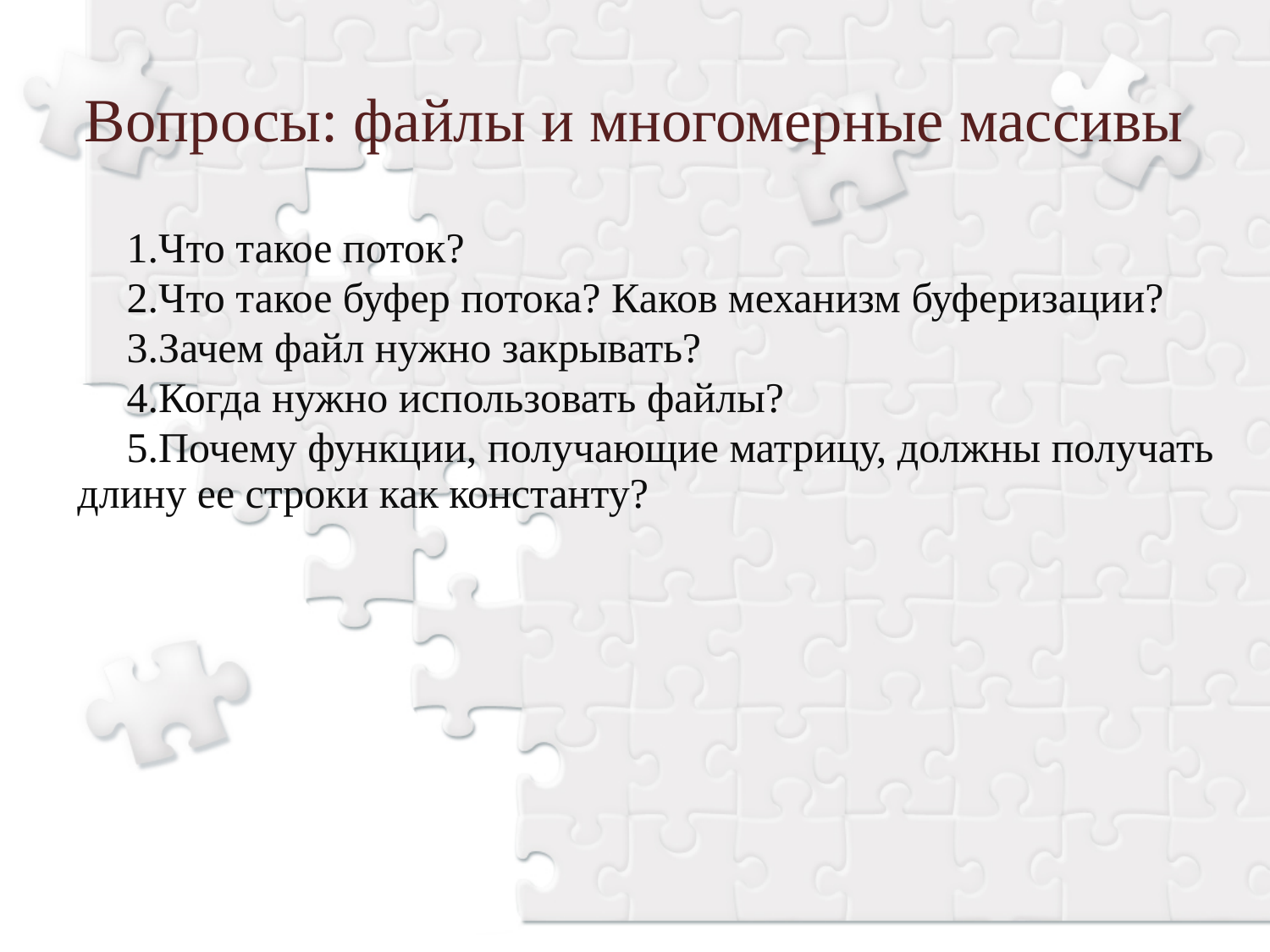

Вопросы: файлы и многомерные массивы
Что такое поток?
Что такое буфер потока? Каков механизм буферизации?
Зачем файл нужно закрывать?
Когда нужно использовать файлы?
Почему функции, получающие матрицу, должны получать длину ее строки как константу?